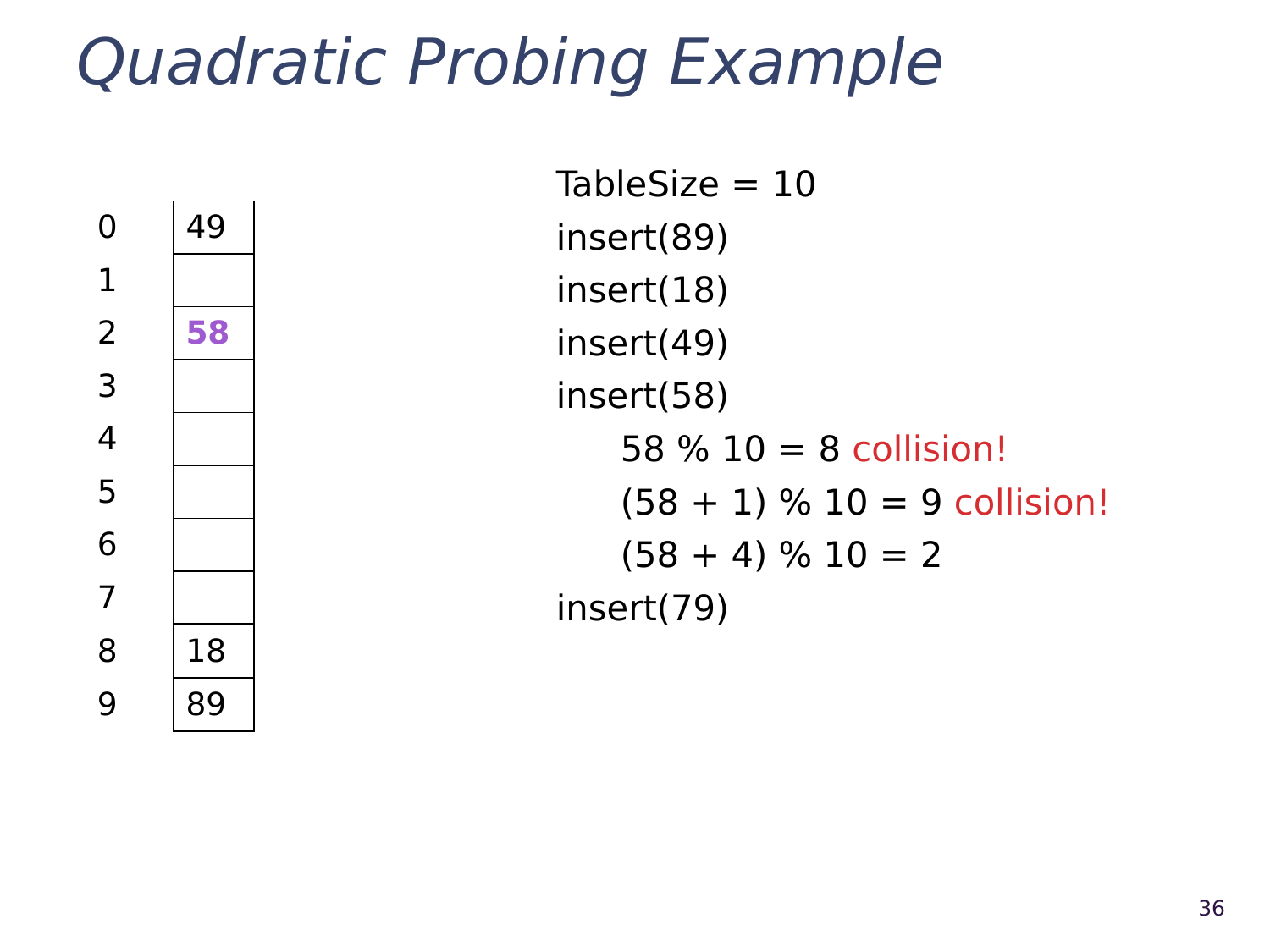

# Quadratic Probing Example
TableSize = 10
insert(89)
insert(18)
insert(49)
insert(58)
58 % 10 = 8 collision!
(58 + 1) % 10 = 9 collision!
(58 + 4) % 10 = 2
insert(79)
| 0 | 49 |
| --- | --- |
| 1 |  |
| 2 | 58 |
| 3 |  |
| 4 |  |
| 5 |  |
| 6 |  |
| 7 |  |
| 8 | 18 |
| 9 | 89 |
36